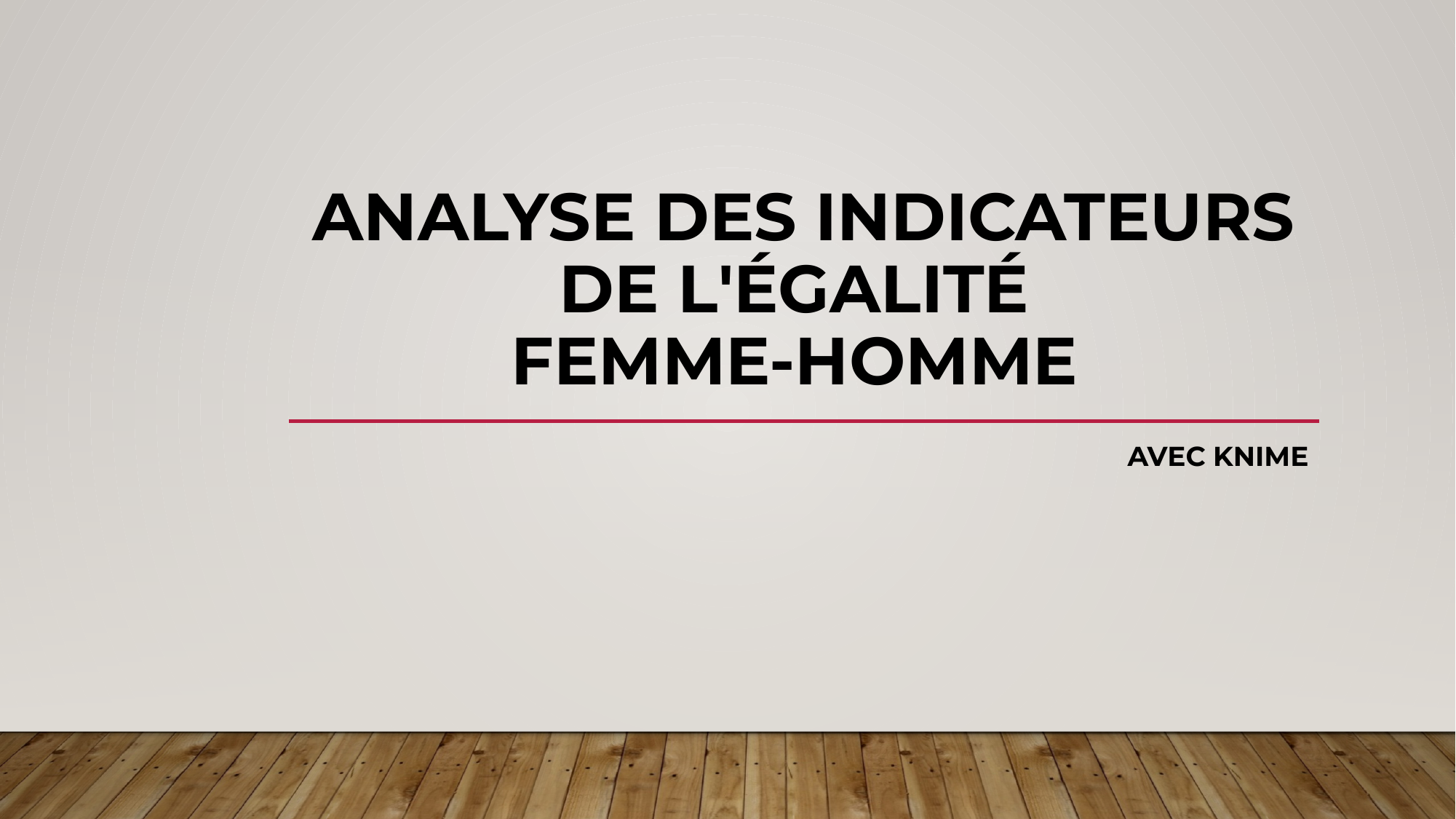

# Analyse des indicateurs de l'égalité femme-homme
avec Knime